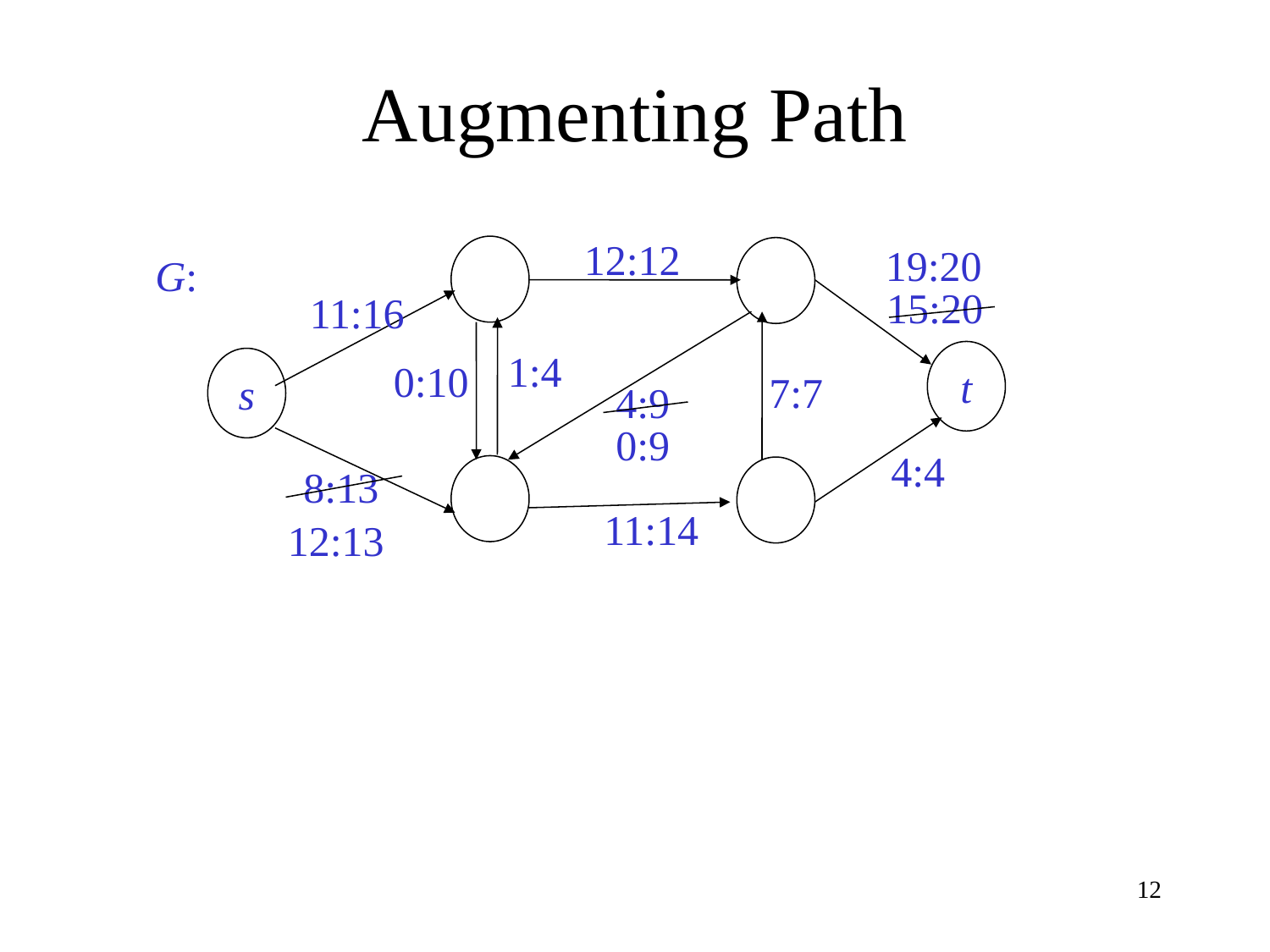

# Augmenting Path

12:12
19:20

G:
15:20
11:16

1:4
t
0:10
s
7:7
4:9

0:9

4:4
8:13

11:14

12:13
12